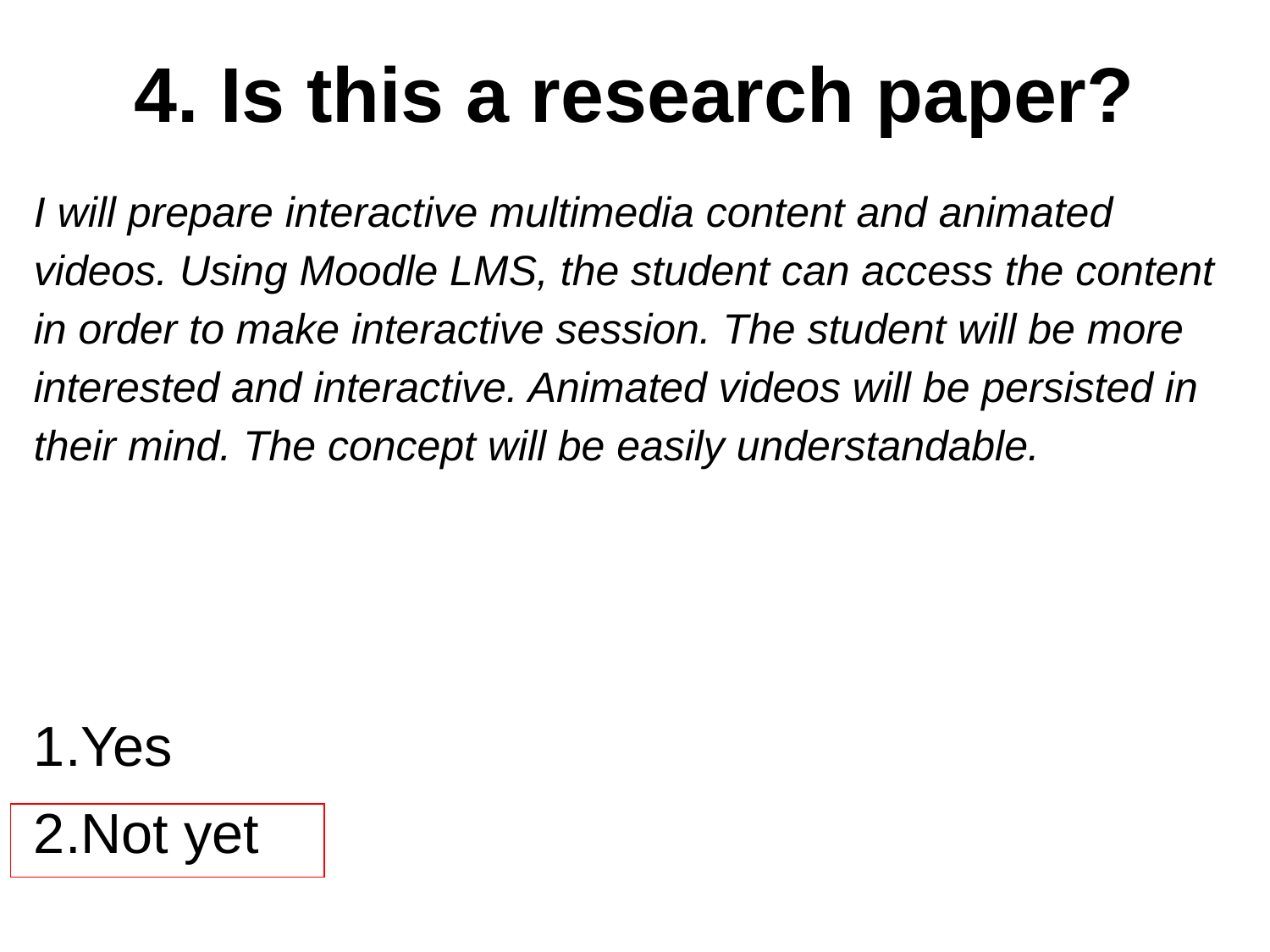

# 4. Is this a research paper?
I will prepare interactive multimedia content and animated videos. Using Moodle LMS, the student can access the content in order to make interactive session. The student will be more interested and interactive. Animated videos will be persisted in their mind. The concept will be easily understandable.
Yes
Not yet